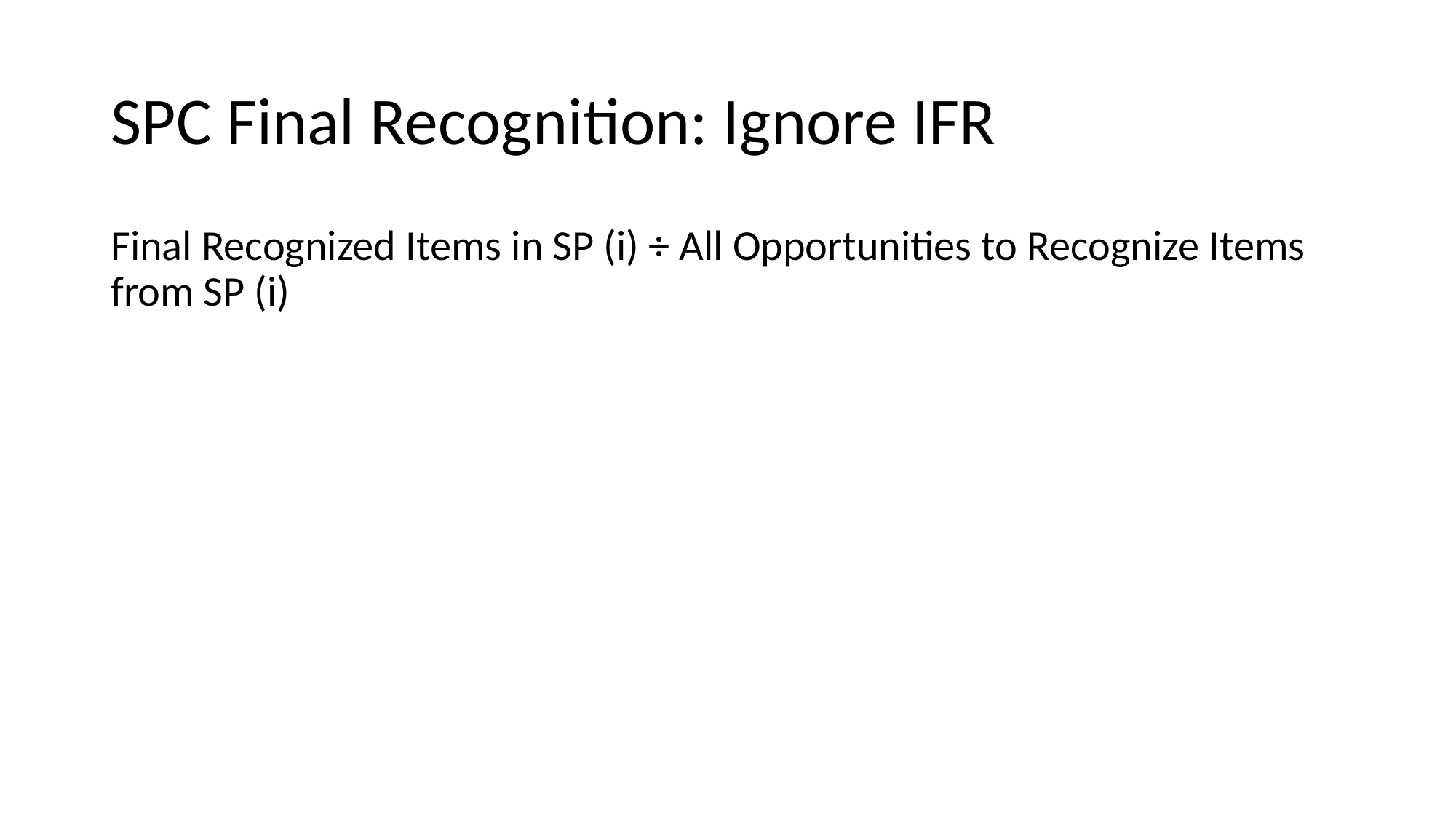

# SPC Final Recognition: Ignore IFR
Final Recognized Items in SP (i) ÷ All Opportunities to Recognize Items from SP (i)